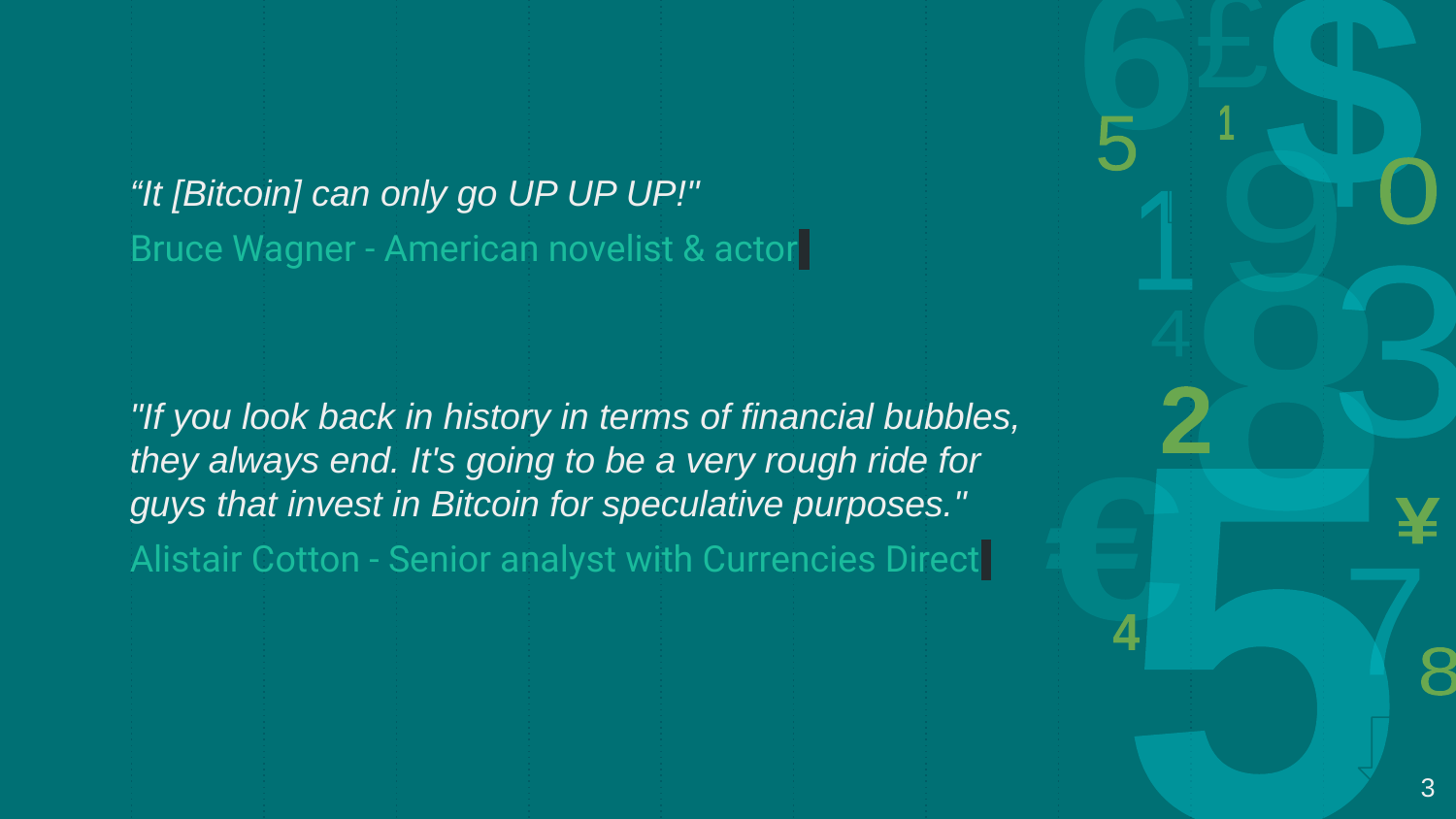

“It [Bitcoin] can only go UP UP UP!"
Bruce Wagner - American novelist & actor

"If you look back in history in terms of financial bubbles, they always end. It's going to be a very rough ride for guys that invest in Bitcoin for speculative purposes."
Alistair Cotton - Senior analyst with Currencies Direct

3